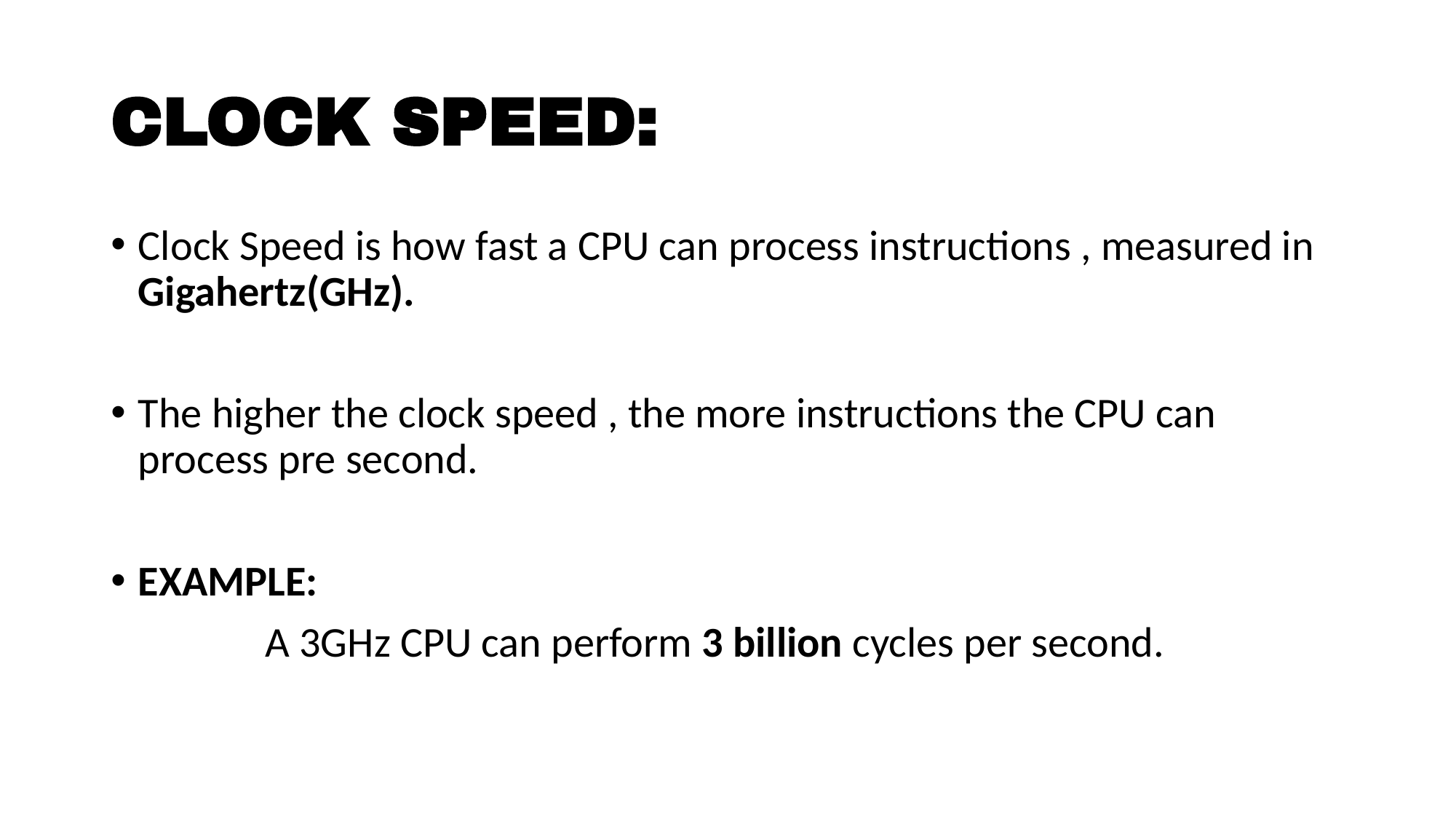

# CLOCK SPEED:
Clock Speed is how fast a CPU can process instructions , measured in Gigahertz(GHz).

The higher the clock speed , the more instructions the CPU can process pre second.

EXAMPLE:
                A 3GHz CPU can perform 3 billion cycles per second.